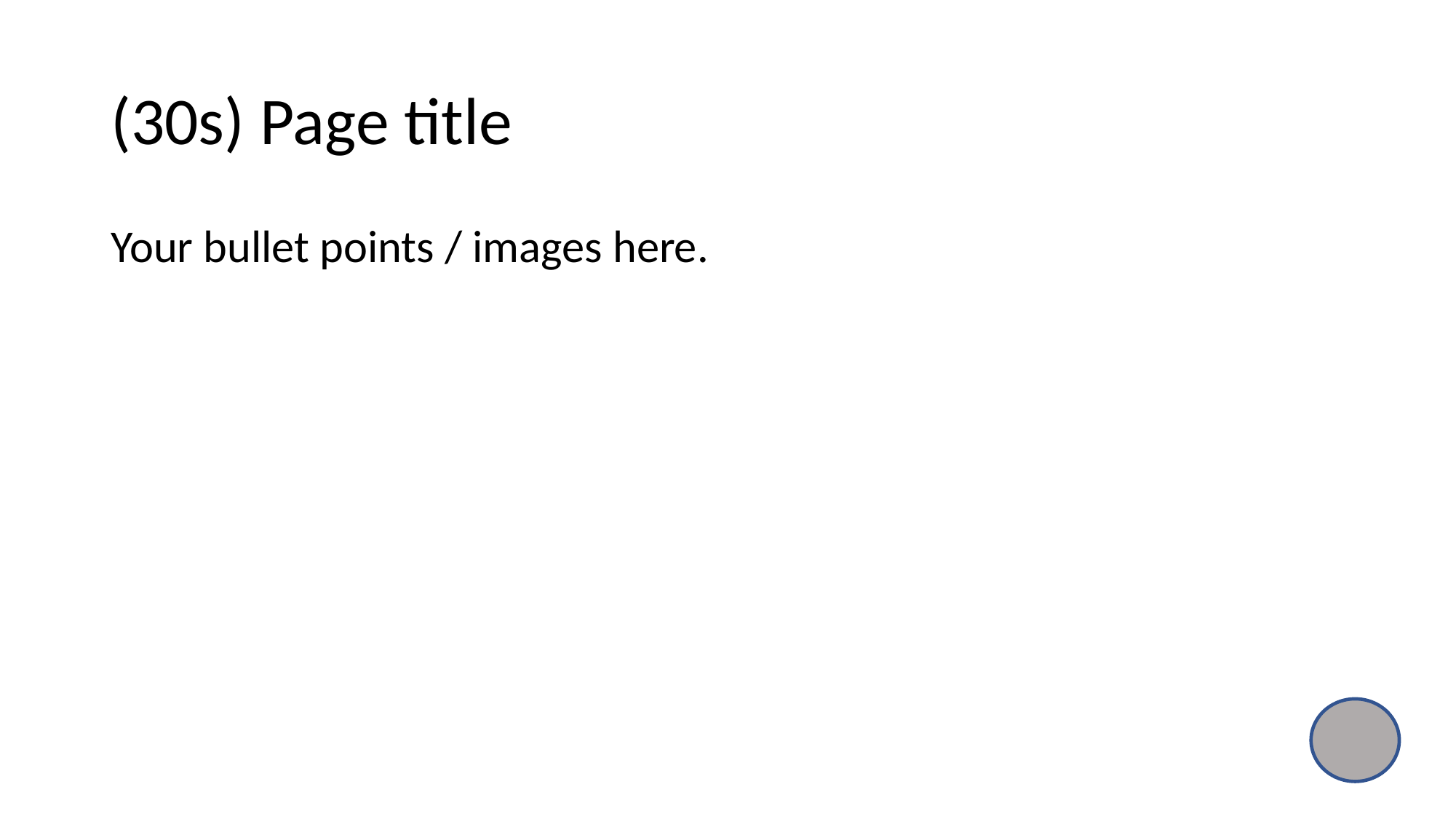

# (30s) Page title
Your bullet points / images here.